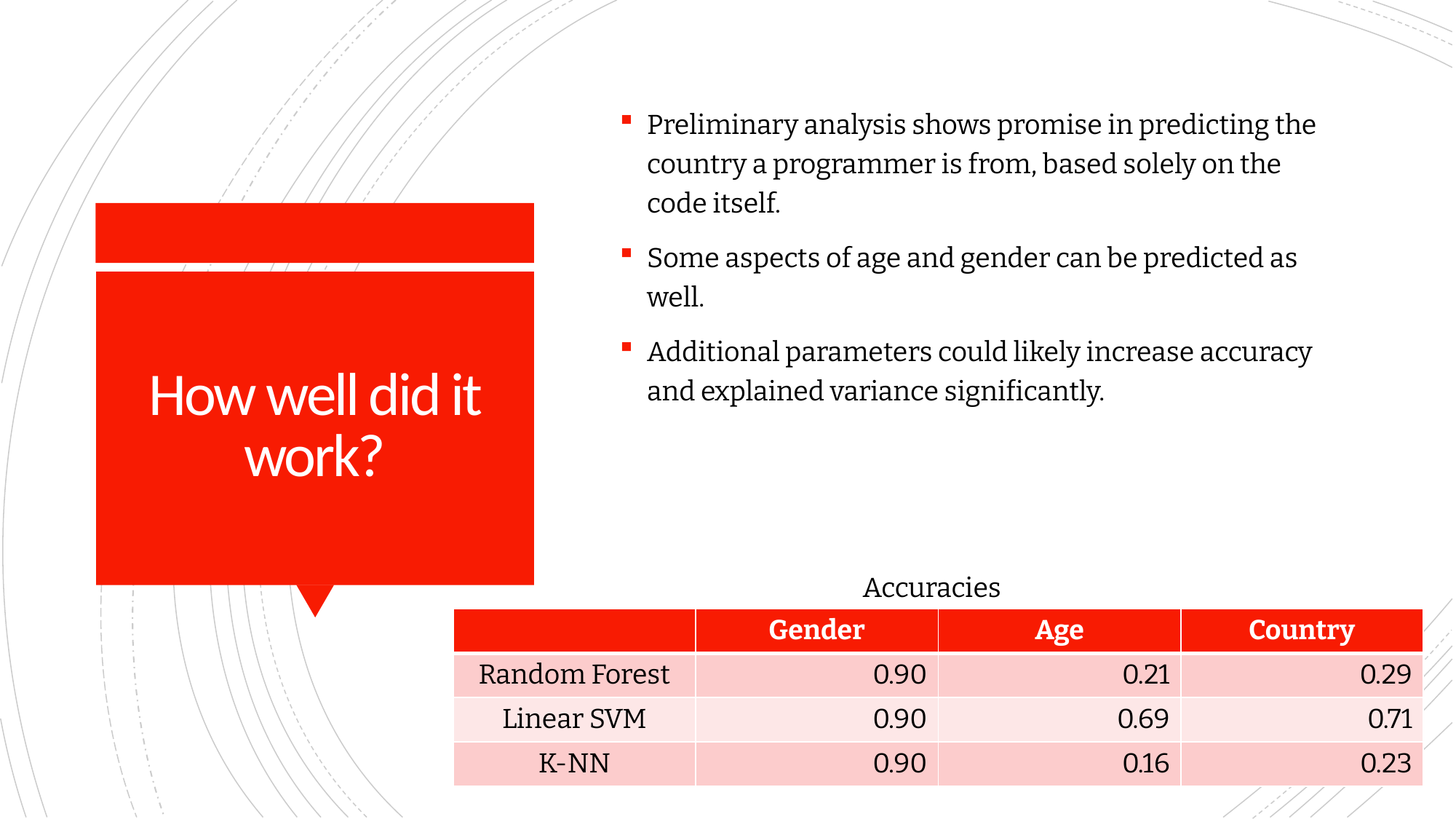

Preliminary analysis shows promise in predicting the country a programmer is from, based solely on the code itself.
Some aspects of age and gender can be predicted as well.
Additional parameters could likely increase accuracy and explained variance significantly.

# How well did it work?
Accuracies
|  | Gender | Age | Country |
| --- | --- | --- | --- |
| Random Forest | 0.90 | 0.21 | 0.29 |
| Linear SVM | 0.90 | 0.69 | 0.71 |
| K-NN | 0.90 | 0.16 | 0.23 |